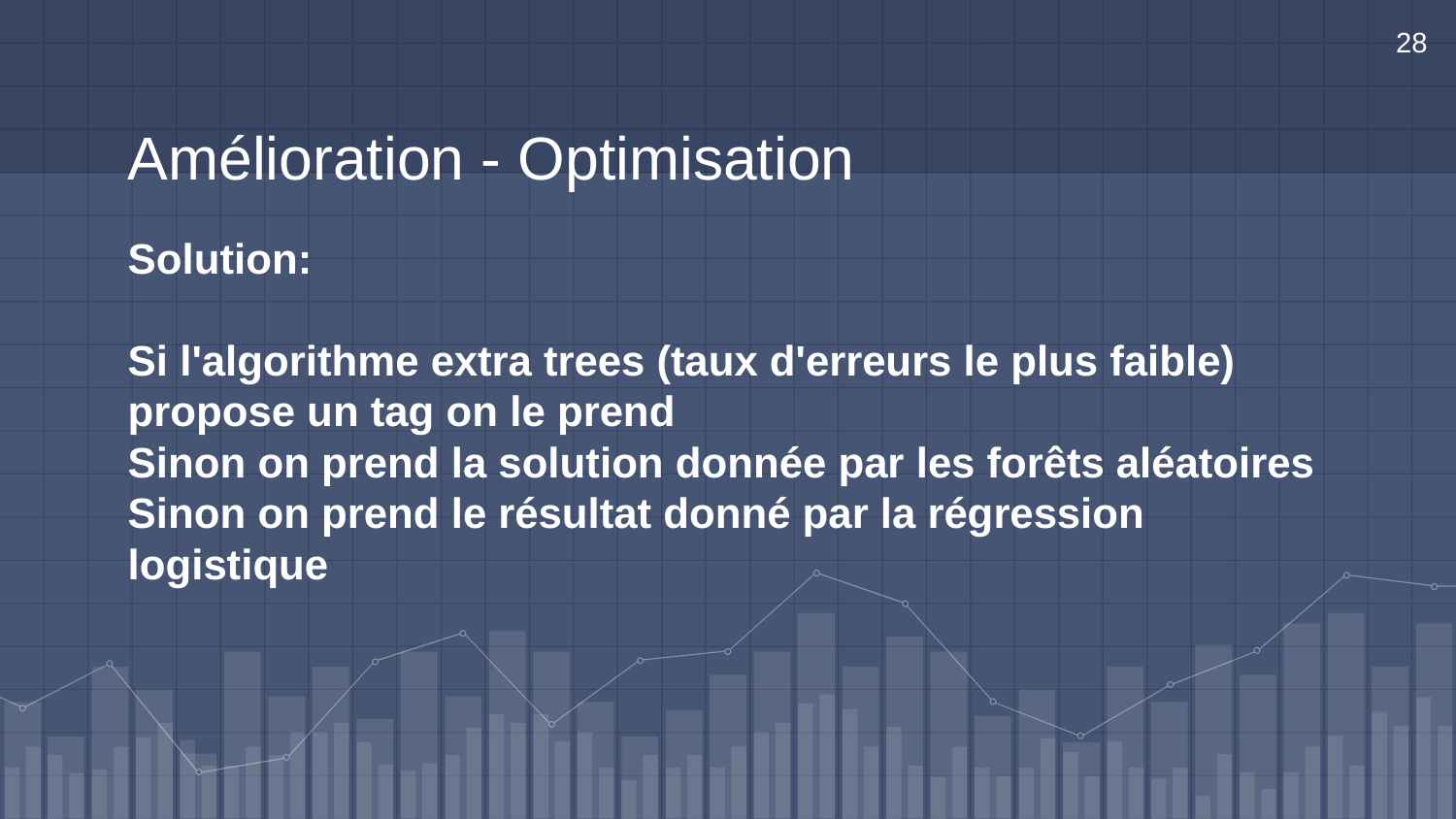

28
# Amélioration - Optimisation
Solution:

Si l'algorithme extra trees (taux d'erreurs le plus faible) propose un tag on le prend
Sinon on prend la solution donnée par les forêts aléatoires
Sinon on prend le résultat donné par la régression logistique